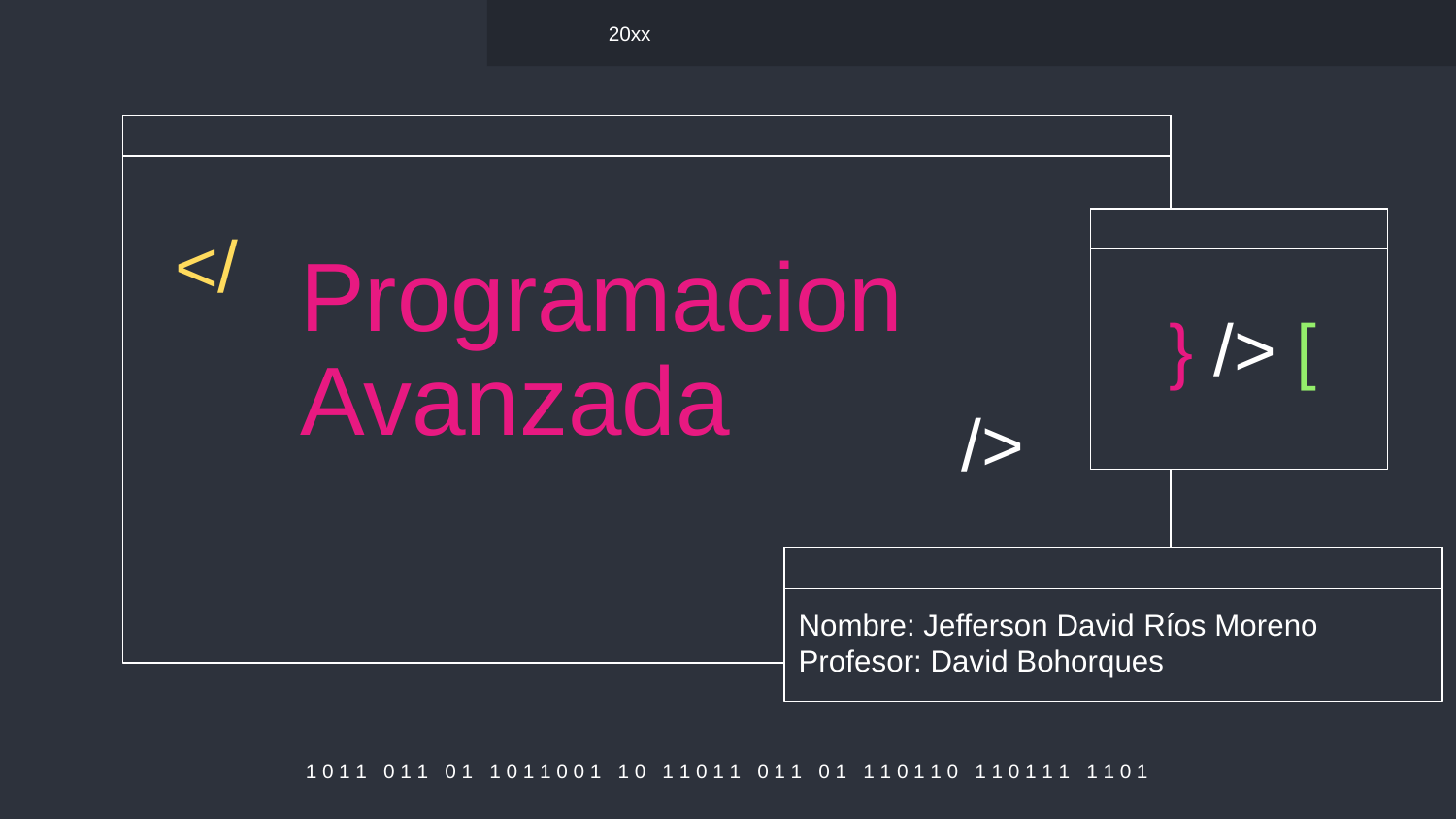

20xx

</
# Programacion Avanzada
} /> [
/>

Nombre: Jefferson David Ríos Moreno
Profesor: David Bohorques